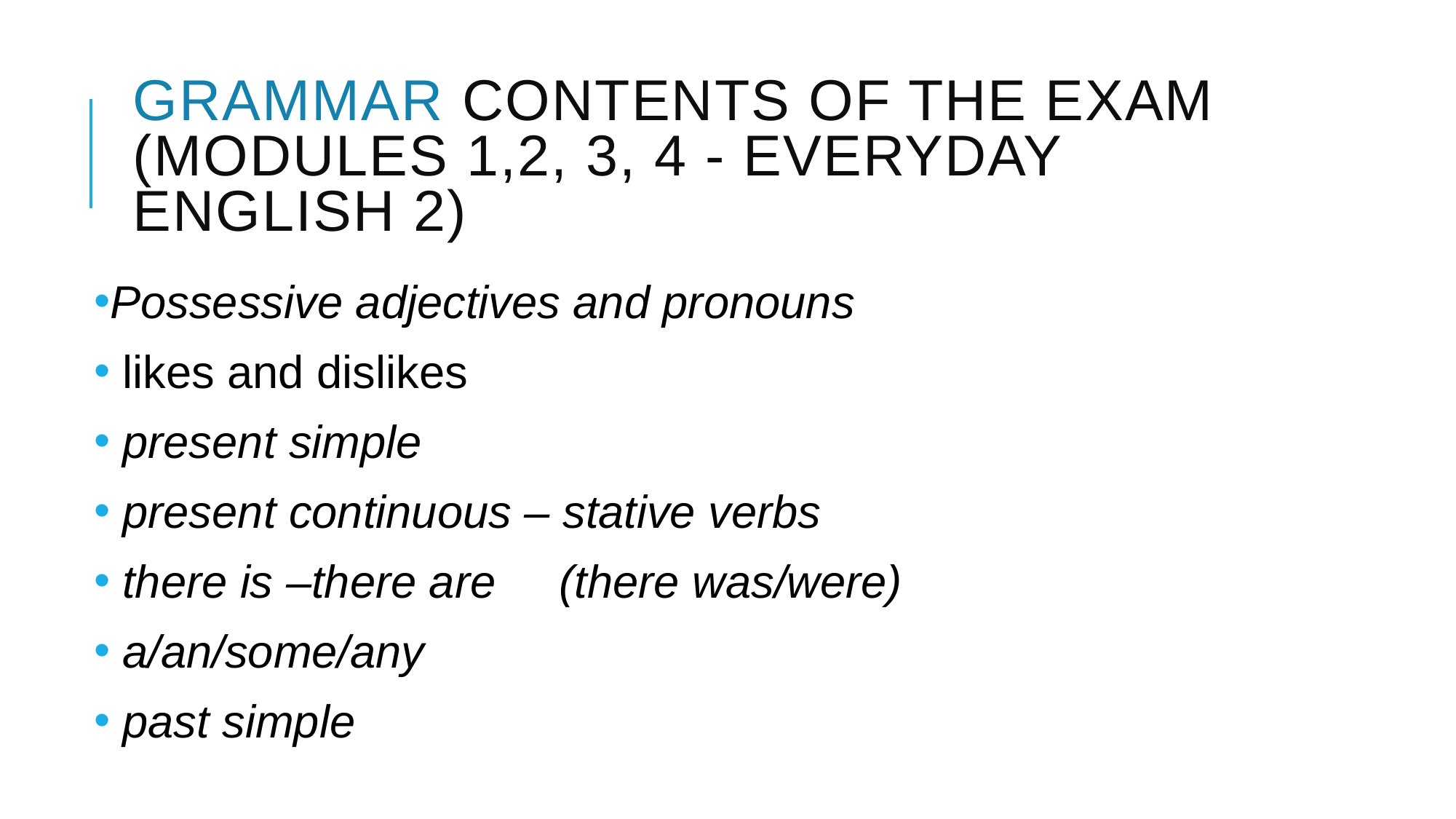

# GRAMMAr CONTENTS of the exam (modules 1,2, 3, 4 - everyday english 2)
Possessive adjectives and pronouns
 likes and dislikes
 present simple
 present continuous – stative verbs
 there is –there are     (there was/were)
 a/an/some/any
 past simple